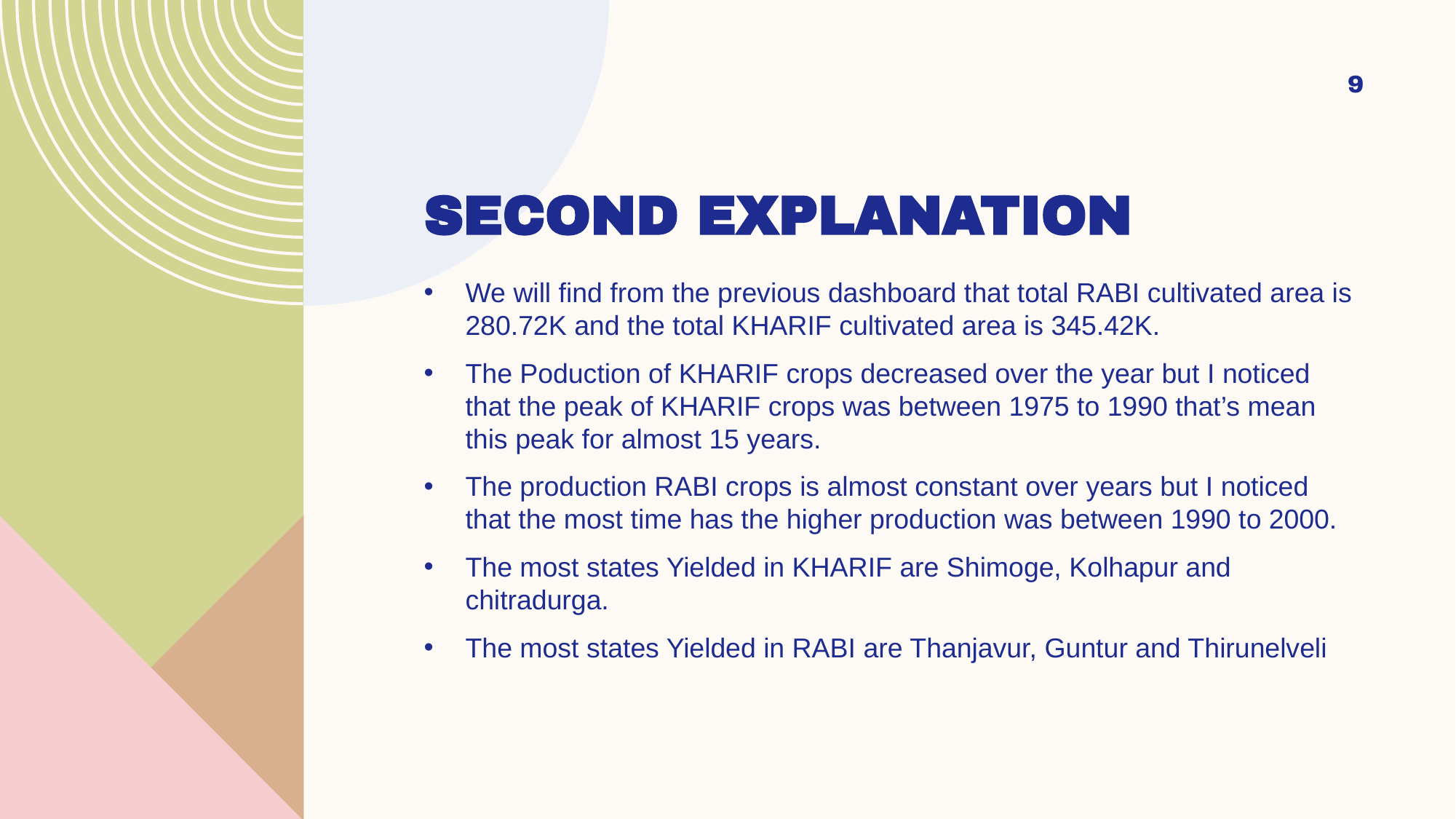

9
# second Explanation
We will find from the previous dashboard that total RABI cultivated area is 280.72K and the total KHARIF cultivated area is 345.42K.
The Poduction of KHARIF crops decreased over the year but I noticed that the peak of KHARIF crops was between 1975 to 1990 that’s mean this peak for almost 15 years.
The production RABI crops is almost constant over years but I noticed that the most time has the higher production was between 1990 to 2000.
The most states Yielded in KHARIF are Shimoge, Kolhapur and chitradurga.
The most states Yielded in RABI are Thanjavur, Guntur and Thirunelveli